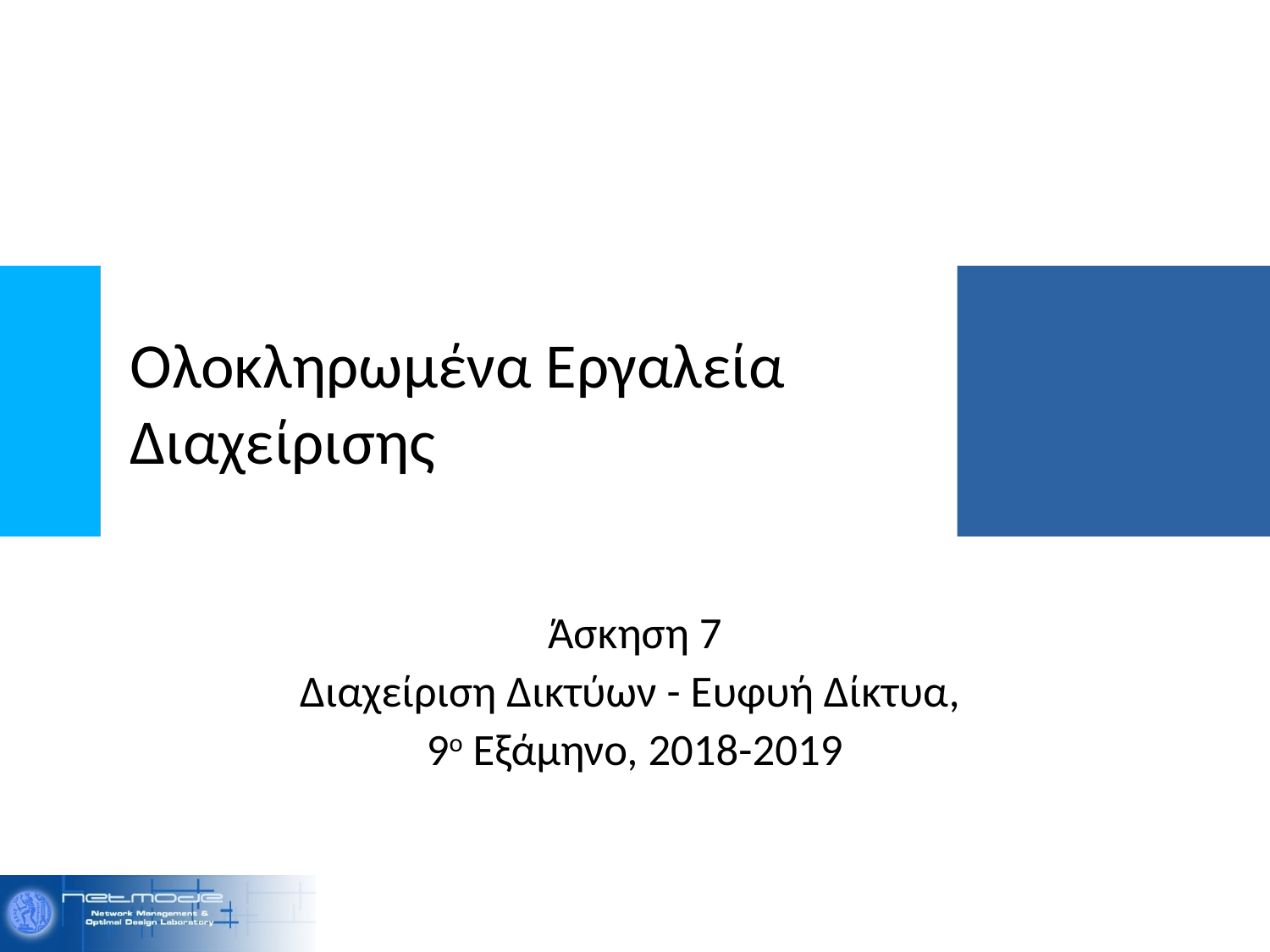

# Ολοκληρωμένα Εργαλεία Διαχείρισης

Άσκηση 7
Διαχείριση Δικτύων - Ευφυή Δίκτυα,
9ο Εξάμηνο, 2018-2019